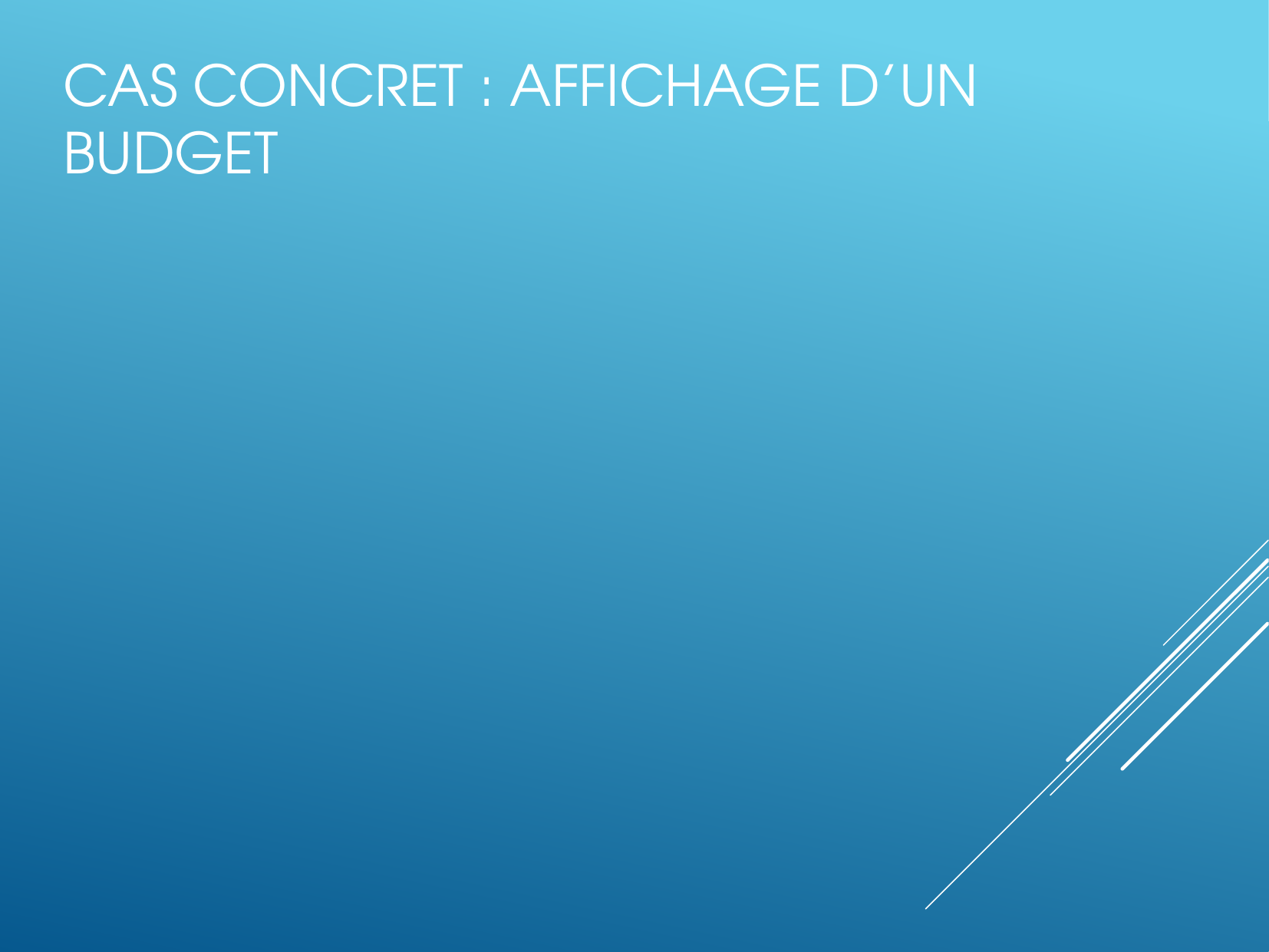

# Cas concret : affichage d’un budget